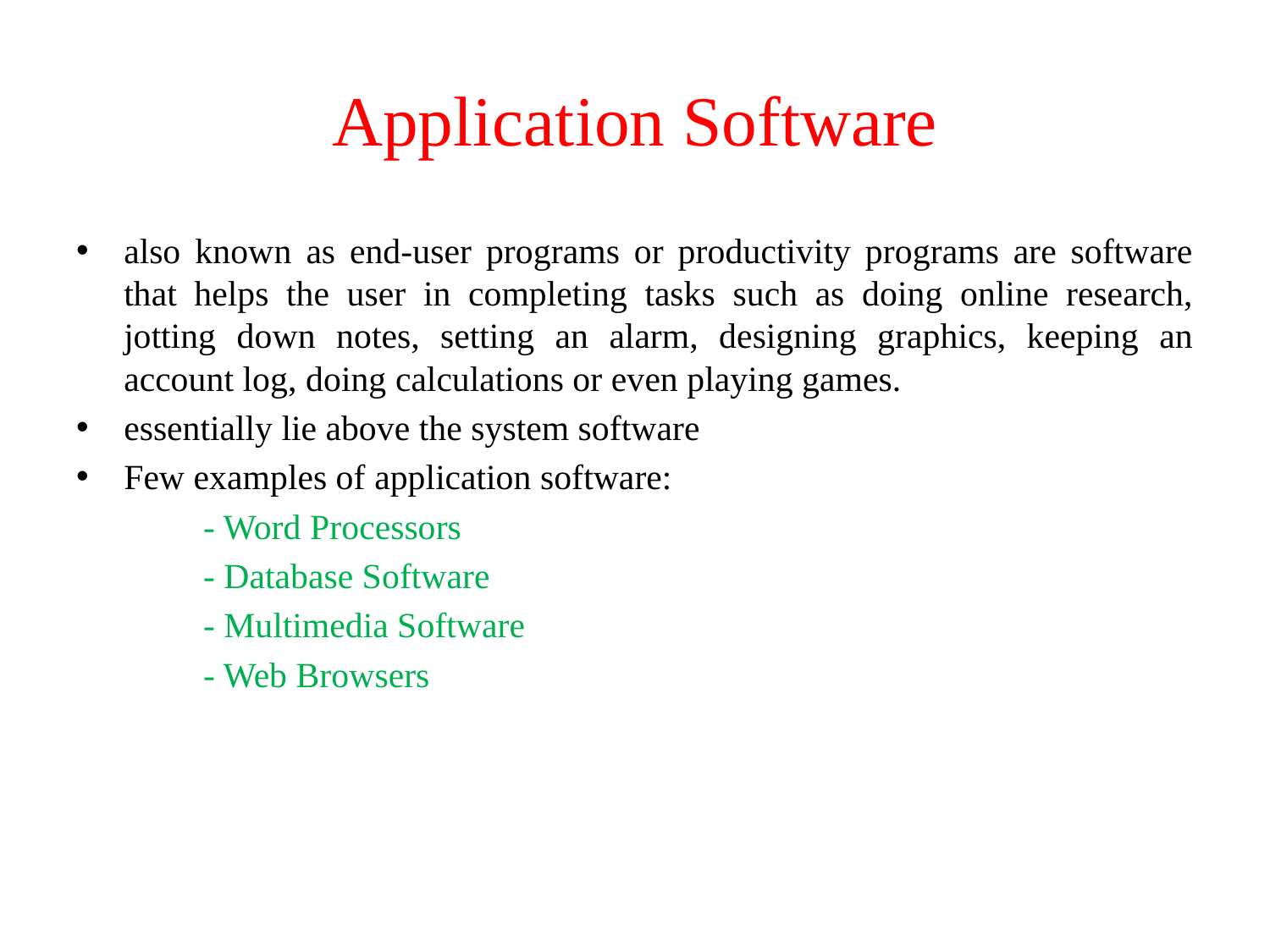

# Application Software
also known as end-user programs or productivity programs are software that helps the user in completing tasks such as doing online research, jotting down notes, setting an alarm, designing graphics, keeping an account log, doing calculations or even playing games.
essentially lie above the system software
Few examples of application software:
	- Word Processors
	- Database Software
	- Multimedia Software
	- Web Browsers